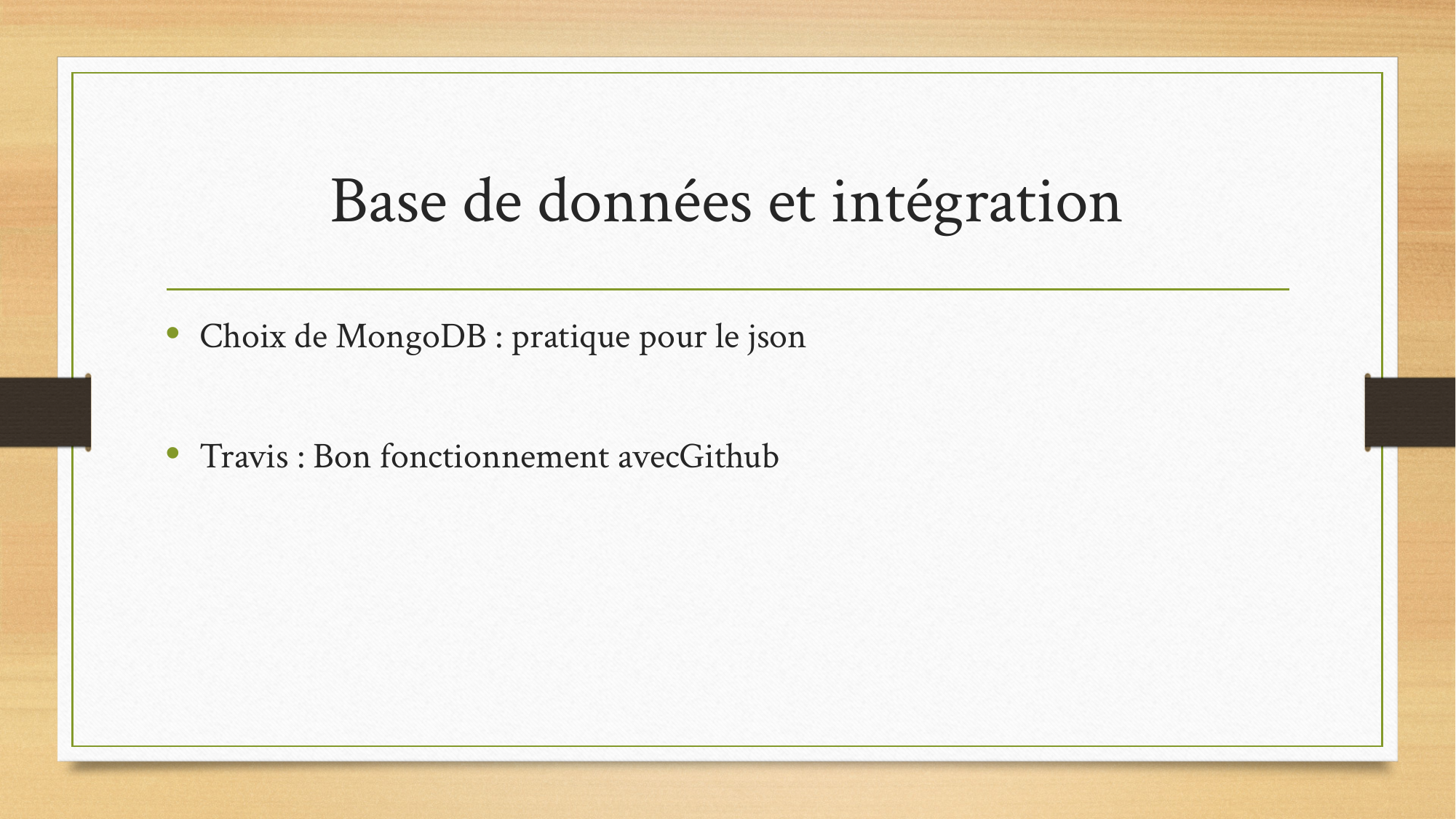

# Base de données et intégration
Choix de MongoDB : pratique pour le json

Travis : Bon fonctionnement avecGithub